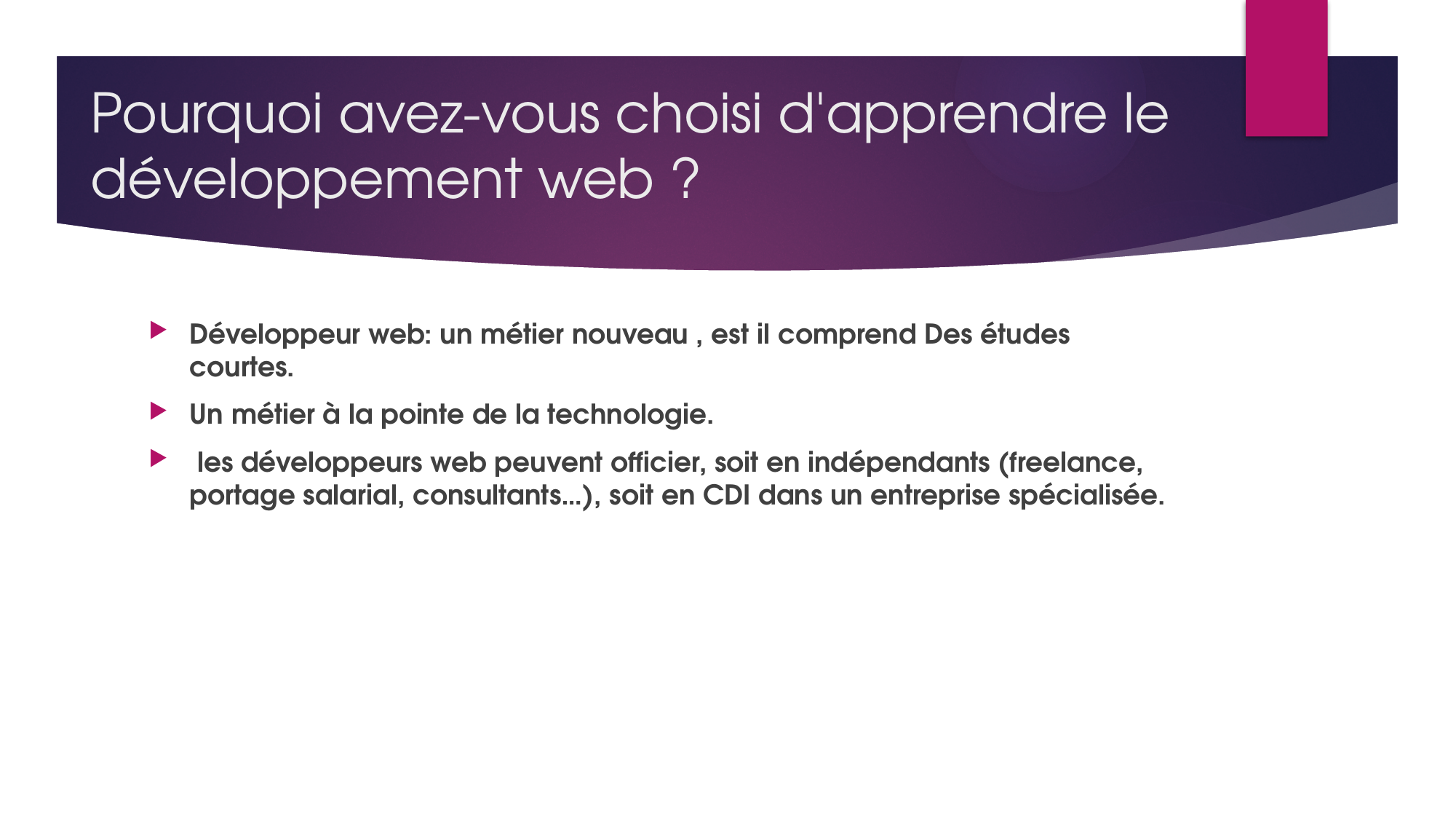

# Pourquoi avez-vous choisi d'apprendre le développement web ?
Développeur web: un métier nouveau , est il comprend Des études courtes.
Un métier à la pointe de la technologie.
 les développeurs web peuvent officier, soit en indépendants (freelance, portage salarial, consultants…), soit en CDI dans un entreprise spécialisée.